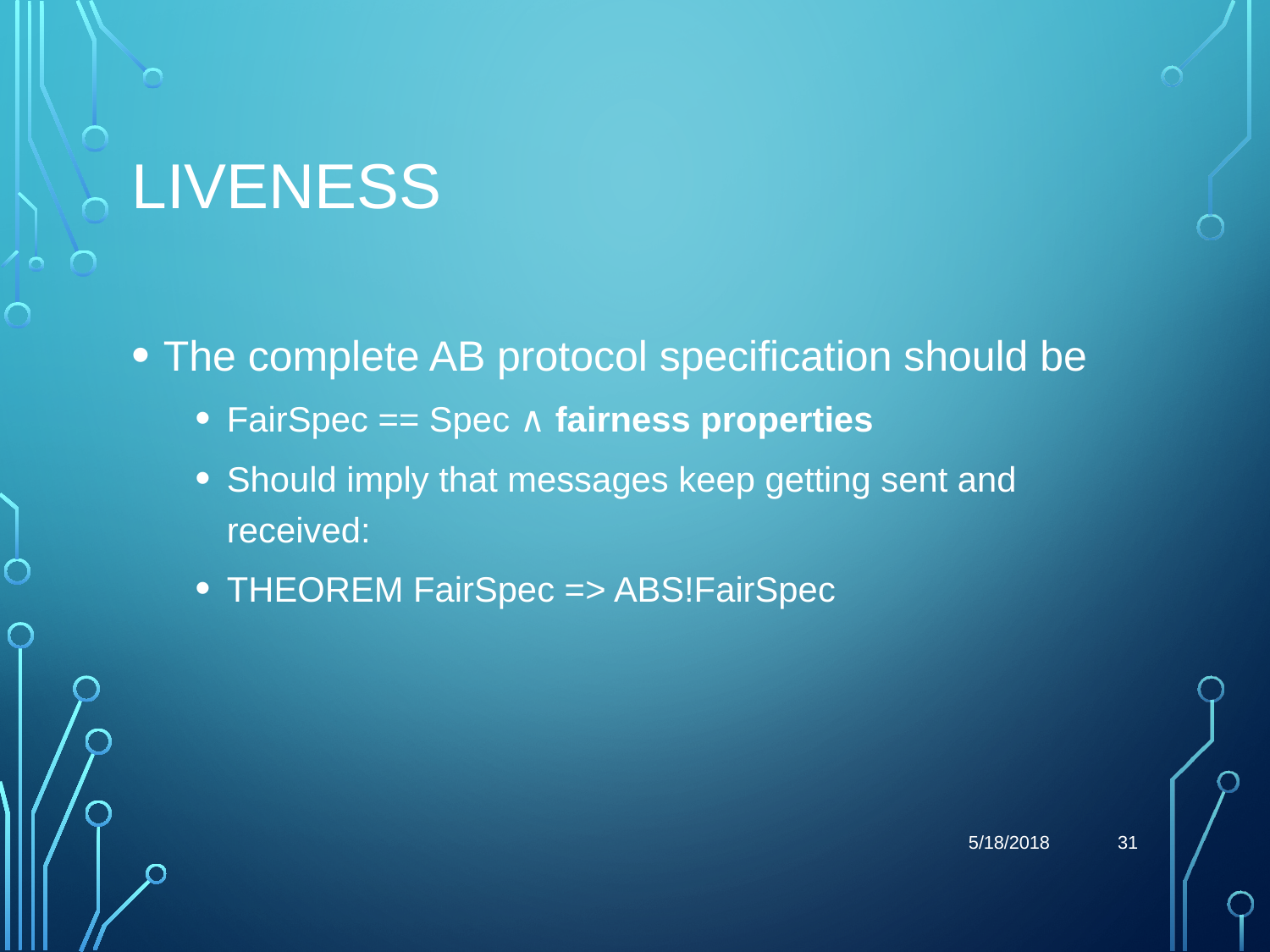

# Liveness
The complete AB protocol specification should be
FairSpec == Spec ∧ fairness properties
Should imply that messages keep getting sent and received:
THEOREM FairSpec => ABS!FairSpec

31

5/18/2018